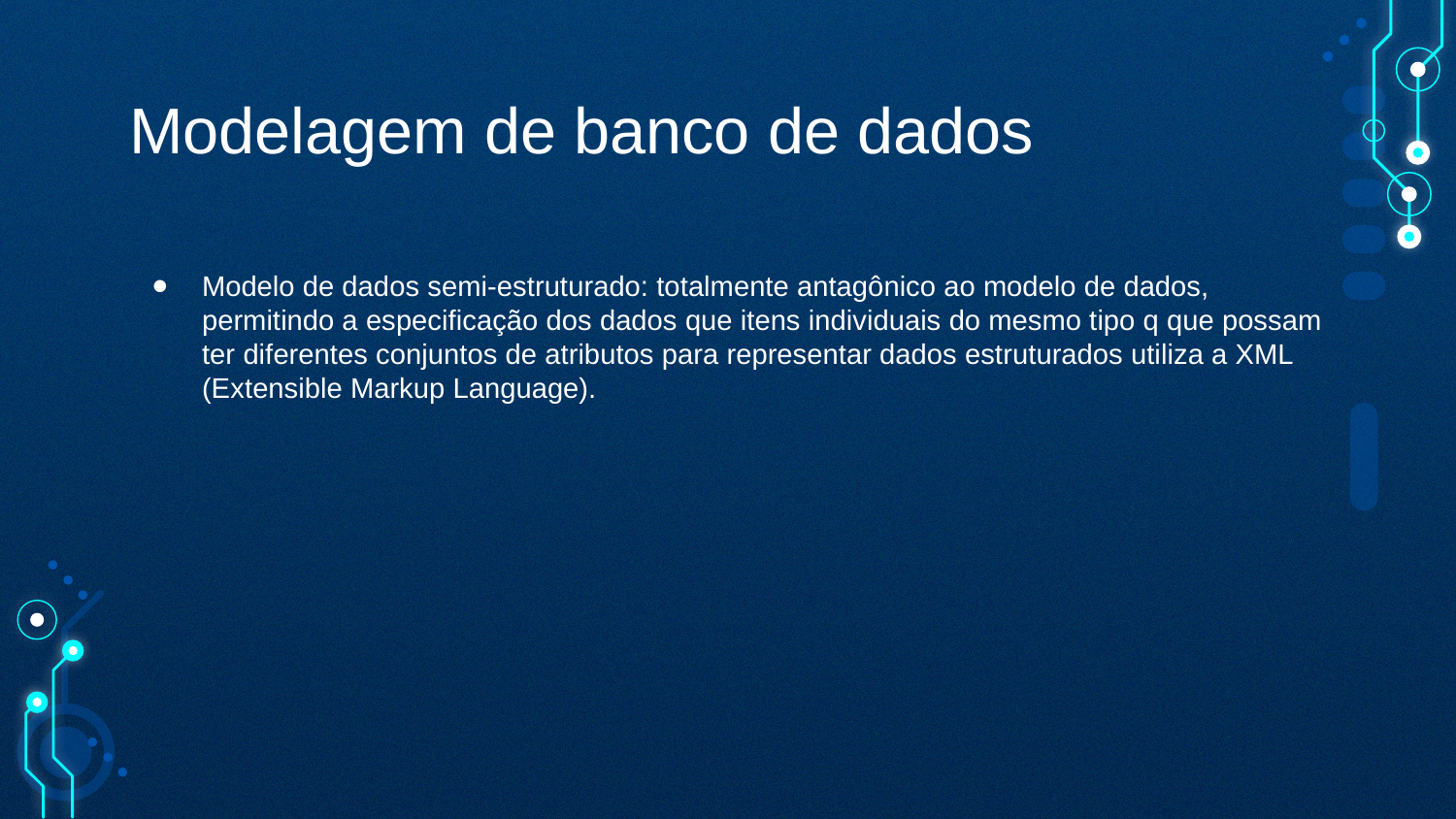

# Modelagem de banco de dados
Modelo de dados semi-estruturado: totalmente antagônico ao modelo de dados, permitindo a especificação dos dados que itens individuais do mesmo tipo q que possam ter diferentes conjuntos de atributos para representar dados estruturados utiliza a XML (Extensible Markup Language).